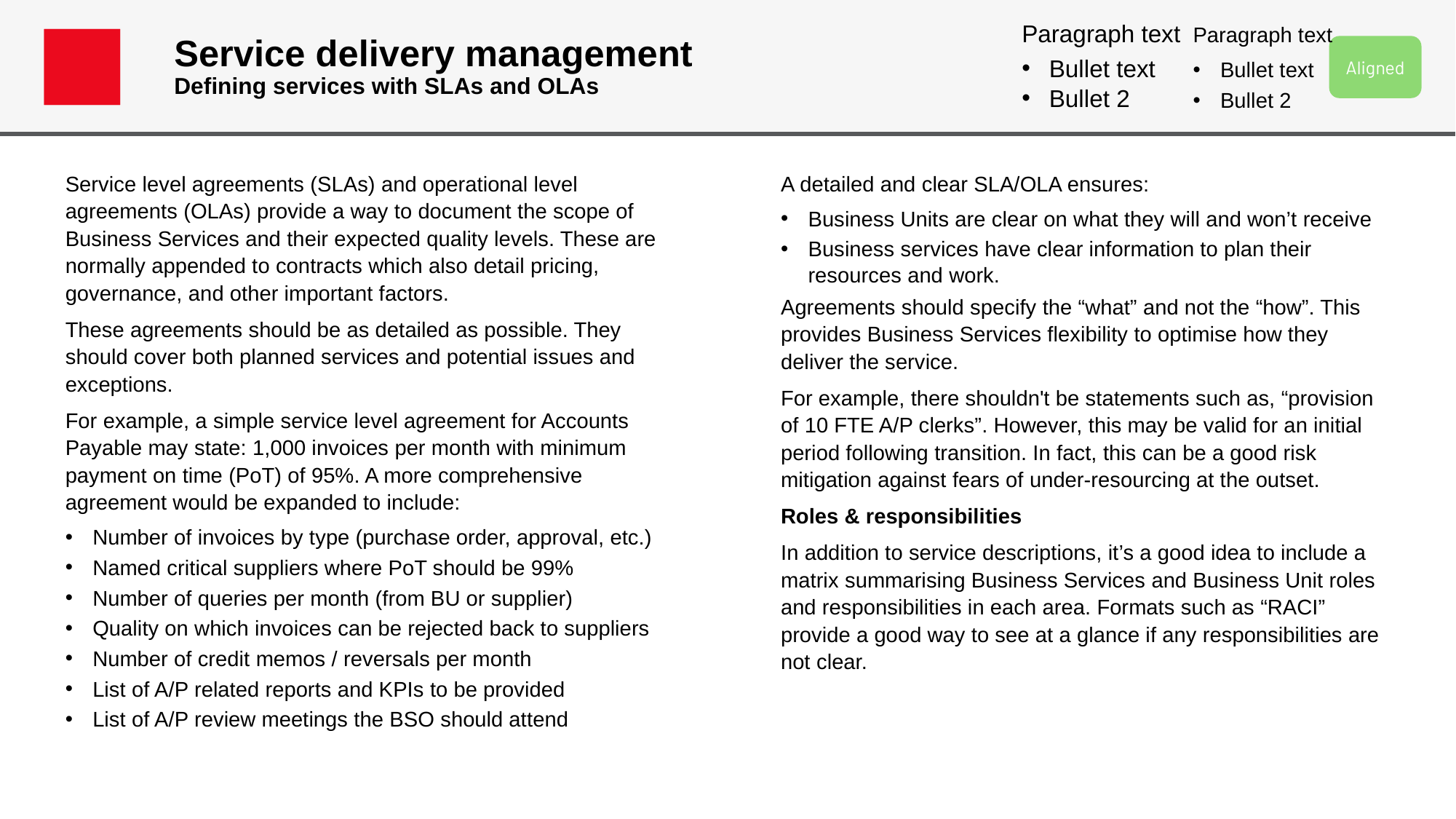

Paragraph text
Bullet text
Bullet 2
Paragraph text
Bullet text
Bullet 2
# Service delivery management Defining services with SLAs and OLAs

Aligned
Service level agreements (SLAs) and operational level agreements (OLAs) provide a way to document the scope of Business Services and their expected quality levels. These are normally appended to contracts which also detail pricing, governance, and other important factors.
These agreements should be as detailed as possible. They should cover both planned services and potential issues and exceptions.
For example, a simple service level agreement for Accounts Payable may state: 1,000 invoices per month with minimum payment on time (PoT) of 95%. A more comprehensive agreement would be expanded to include:
Number of invoices by type (purchase order, approval, etc.)
Named critical suppliers where PoT should be 99%
Number of queries per month (from BU or supplier)
Quality on which invoices can be rejected back to suppliers
Number of credit memos / reversals per month
List of A/P related reports and KPIs to be provided
List of A/P review meetings the BSO should attend
A detailed and clear SLA/OLA ensures:
Business Units are clear on what they will and won’t receive
Business services have clear information to plan their resources and work.
Agreements should specify the “what” and not the “how”. This provides Business Services flexibility to optimise how they deliver the service.
For example, there shouldn't be statements such as, “provision of 10 FTE A/P clerks”. However, this may be valid for an initial period following transition. In fact, this can be a good risk mitigation against fears of under-resourcing at the outset.
Roles & responsibilities
In addition to service descriptions, it’s a good idea to include a matrix summarising Business Services and Business Unit roles and responsibilities in each area. Formats such as “RACI” provide a good way to see at a glance if any responsibilities are not clear.